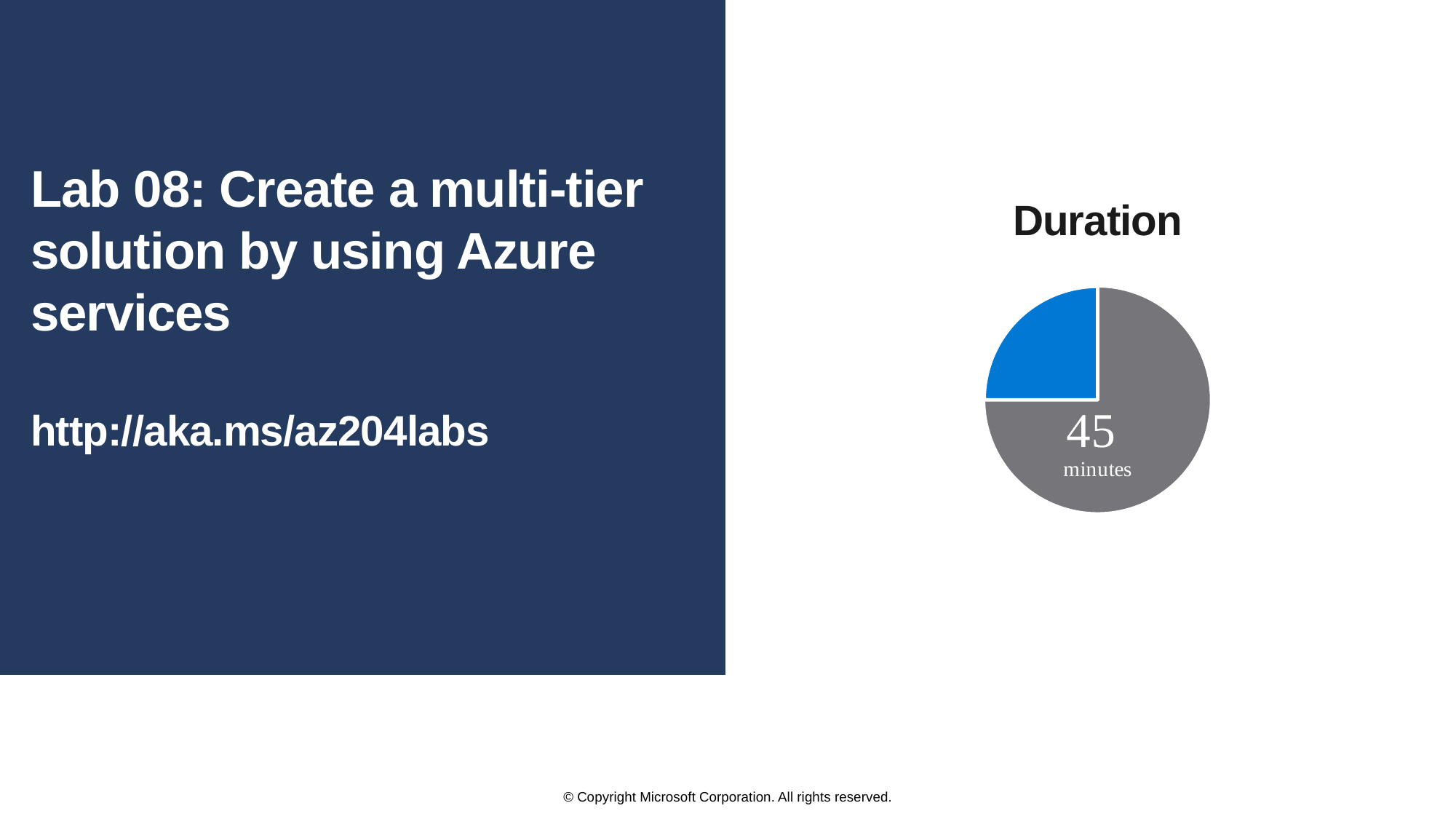

Lab 08: Create a multi-tier solution by using Azure services

http://aka.ms/az204labs

Duration
Lab 04: Constructing a polyglot data solution

http://aka.ms/az204labs

### Chart

| Category |  |
|---|---|